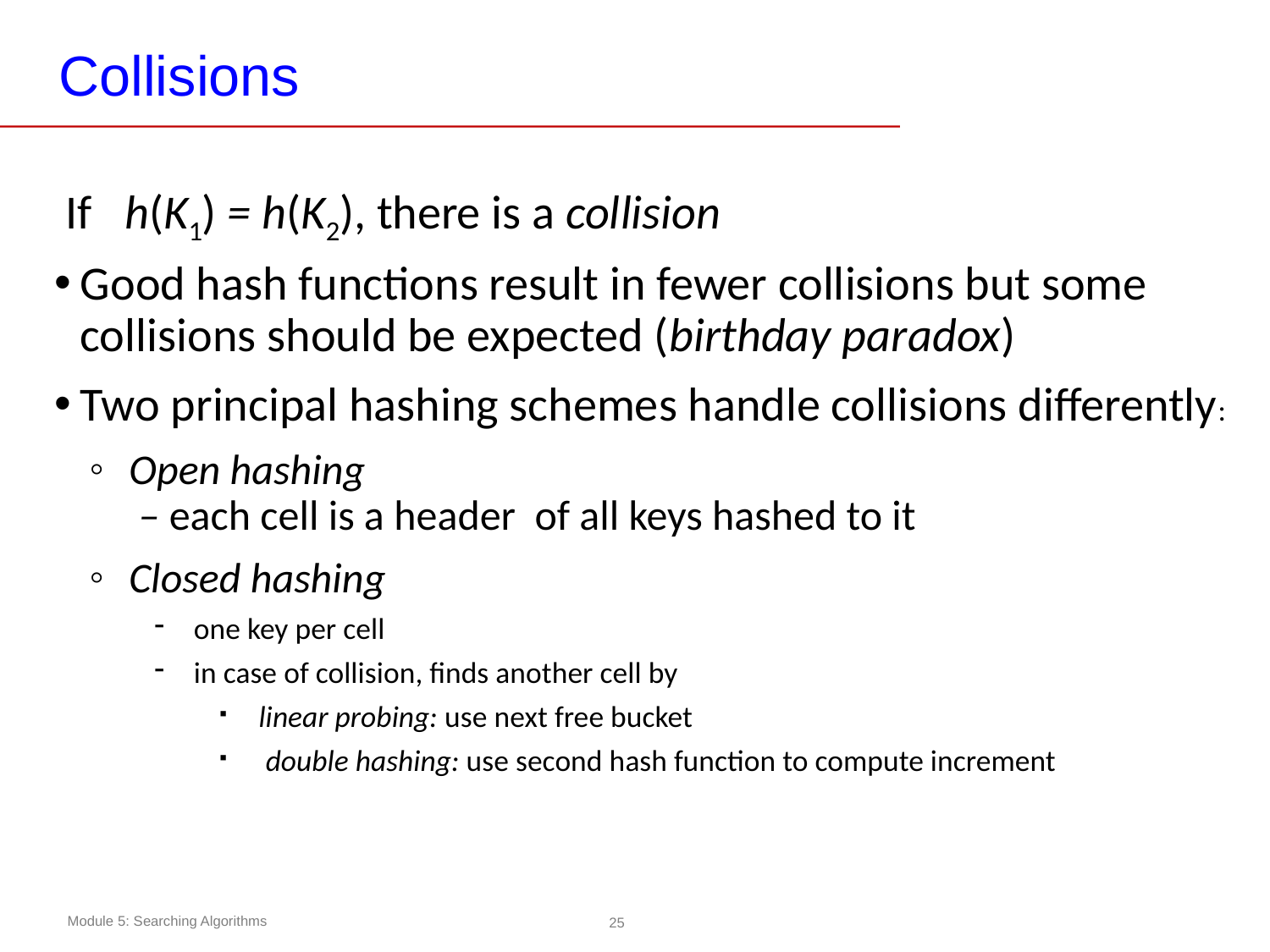

# Collisions
 If   h(K1) = h(K2), there is a collision
Good hash functions result in fewer collisions but some collisions should be expected (birthday paradox)
Two principal hashing schemes handle collisions differently:
Open hashing
 – each cell is a header  of all keys hashed to it
Closed hashing
one key per cell
in case of collision, finds another cell by
linear probing: use next free bucket
 double hashing: use second hash function to compute increment